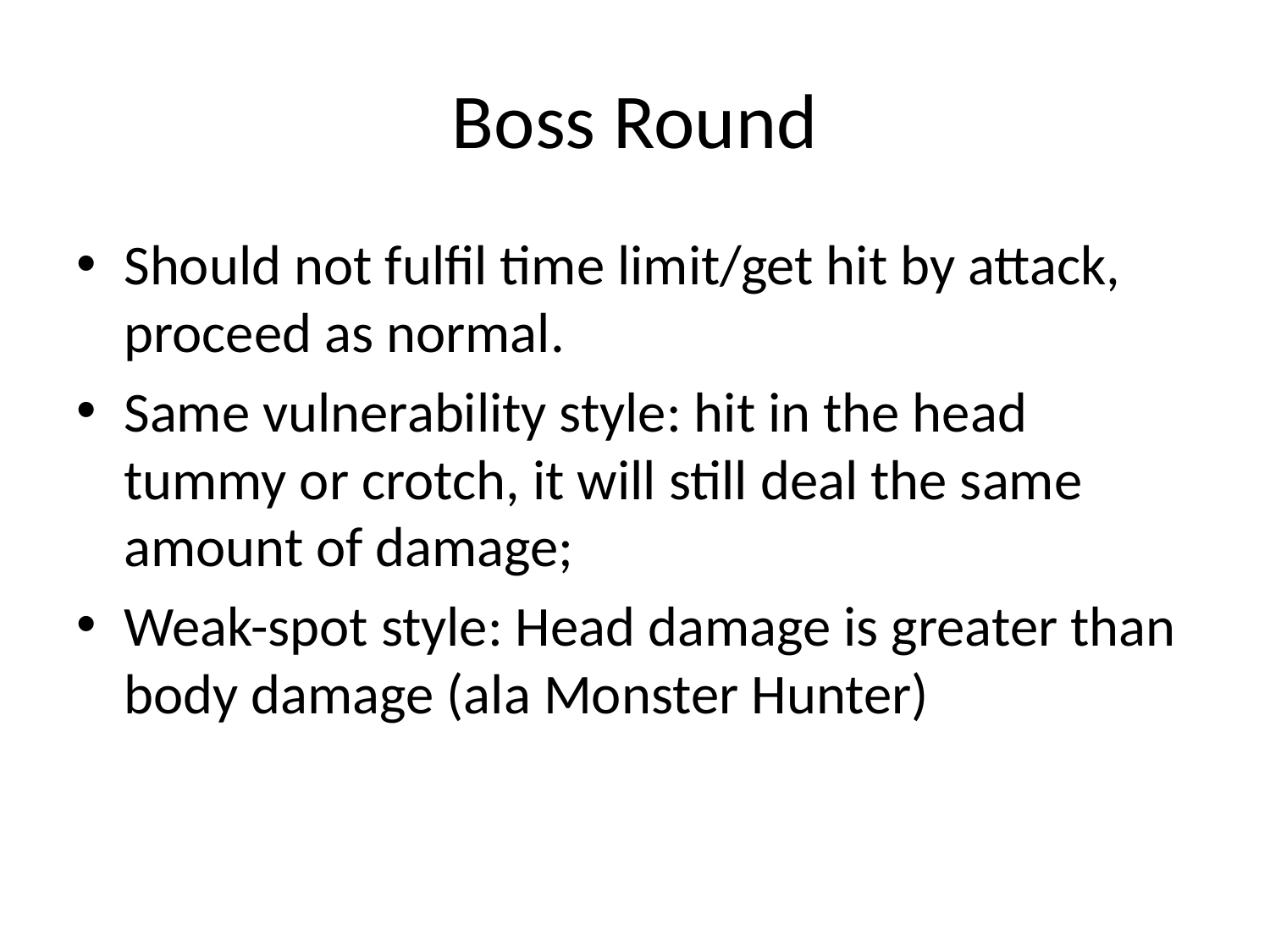

# Boss Round
Should not fulfil time limit/get hit by attack, proceed as normal.
Same vulnerability style: hit in the head tummy or crotch, it will still deal the same amount of damage;
Weak-spot style: Head damage is greater than body damage (ala Monster Hunter)